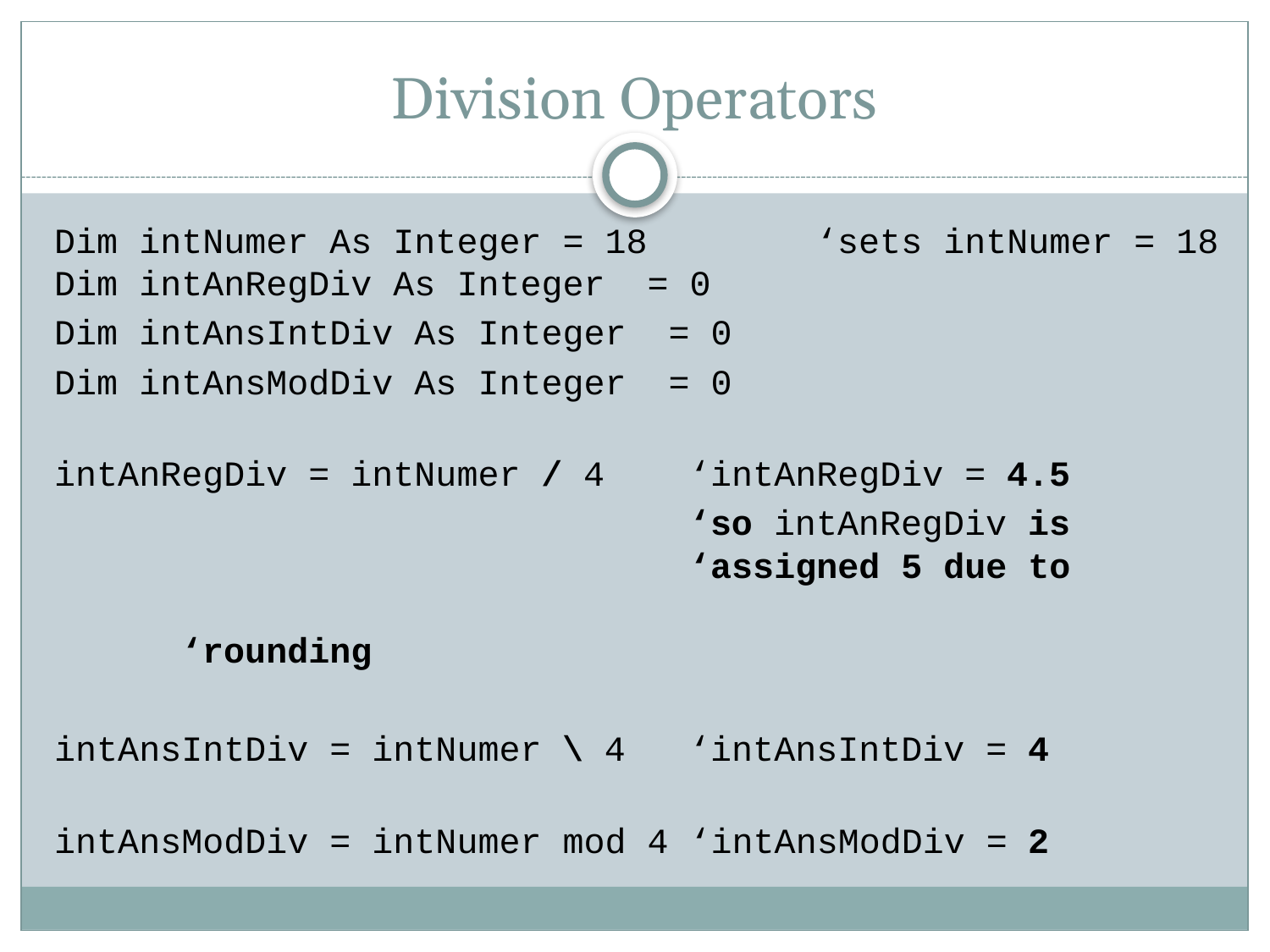

# Division Operators
Dim intNumer As Integer = 18     	‘sets intNumer = 18
Dim intAnRegDiv As Integer  = 0
Dim intAnsIntDiv As Integer  = 0
Dim intAnsModDiv As Integer  = 0
intAnRegDiv = intNumer / 4	‘intAnRegDiv = 4.5
					‘so intAnRegDiv is 						‘assigned 5 due to                                        					‘rounding

intAnsIntDiv = intNumer \ 4	‘intAnsIntDiv = 4
intAnsModDiv = intNumer mod 4 ‘intAnsModDiv = 2